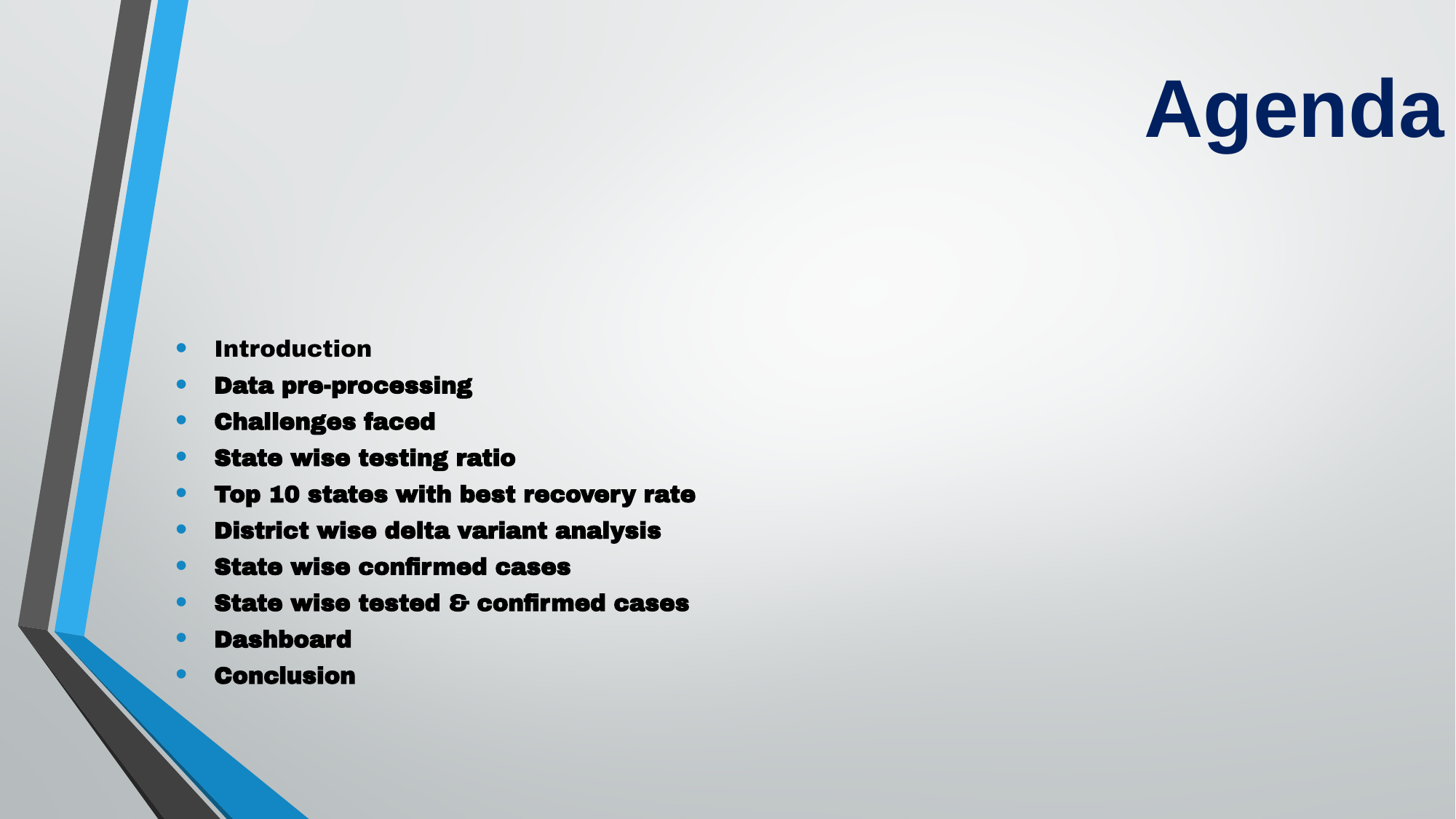

# Agenda
Introduction
Data pre-processing
Challenges faced
State wise testing ratio
Top 10 states with best recovery rate
District wise delta variant analysis
State wise confirmed cases
State wise tested & confirmed cases
Dashboard
Conclusion